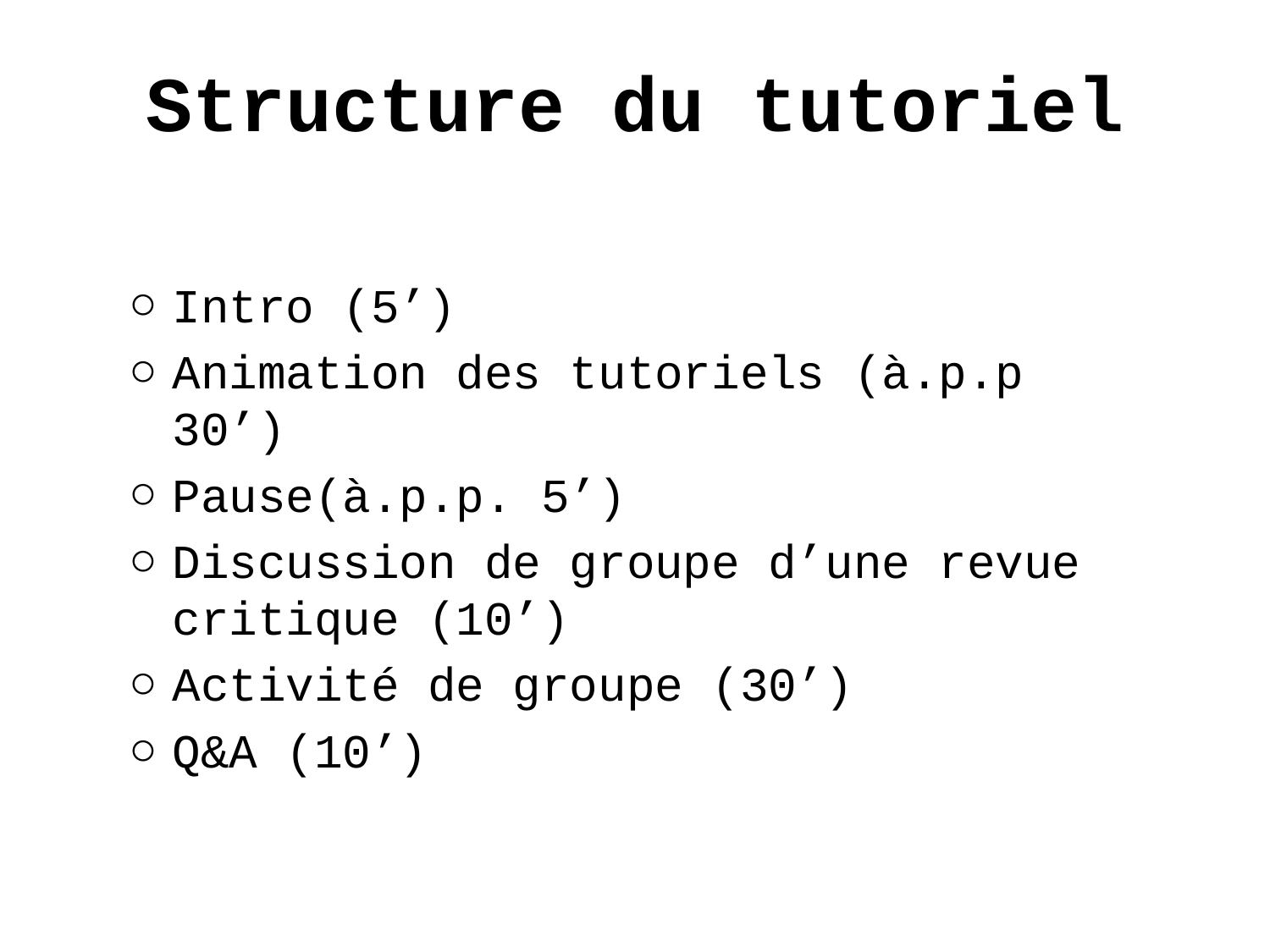

# Structure du tutoriel
Intro (5’)
Animation des tutoriels (à.p.p 30’)
Pause(à.p.p. 5’)
Discussion de groupe d’une revue critique (10’)
Activité de groupe (30’)
Q&A (10’)